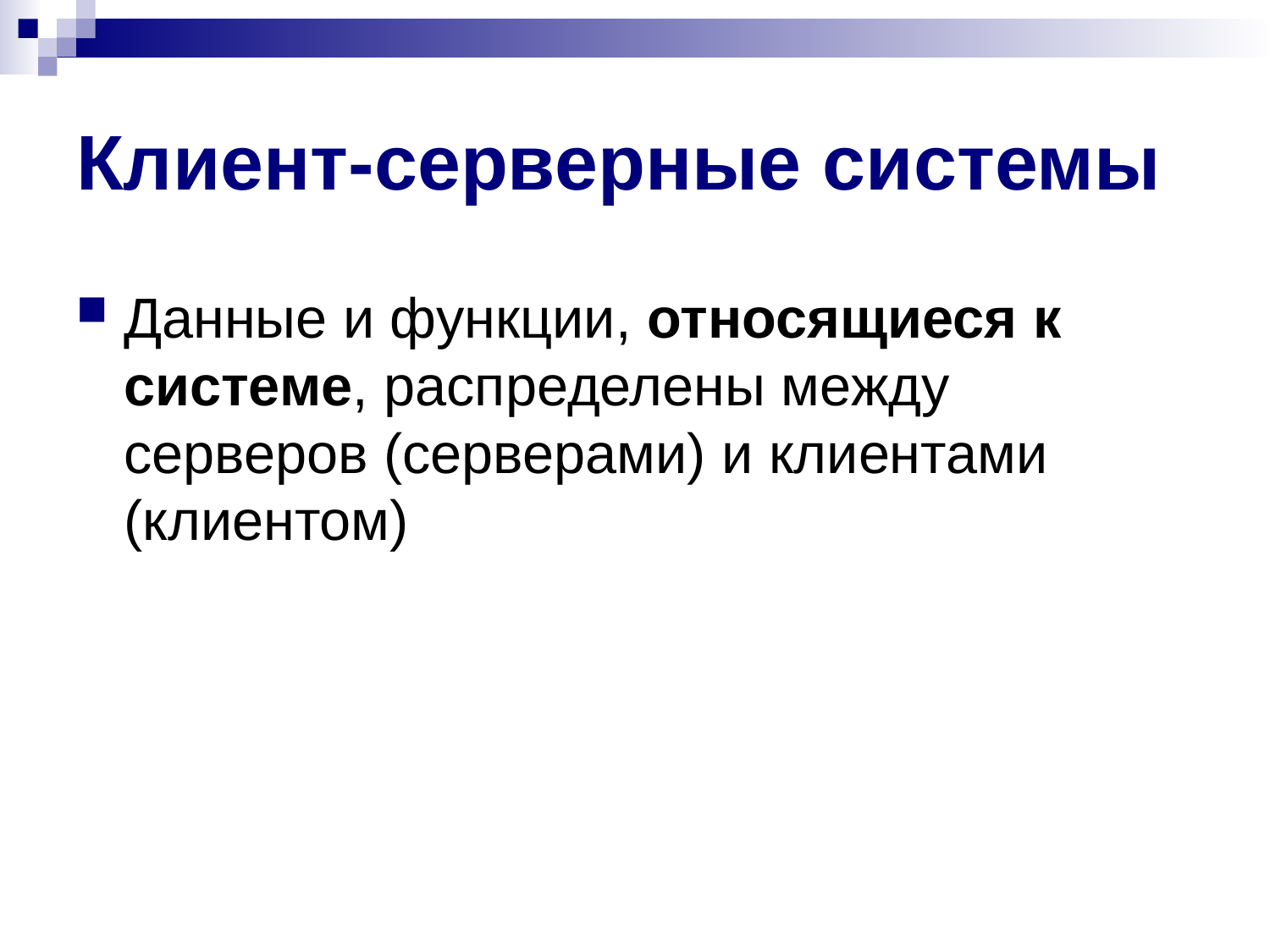

# Клиент-серверные системы
Данные и функции, относящиеся к системе, распределены между серверов (серверами) и клиентами (клиентом)